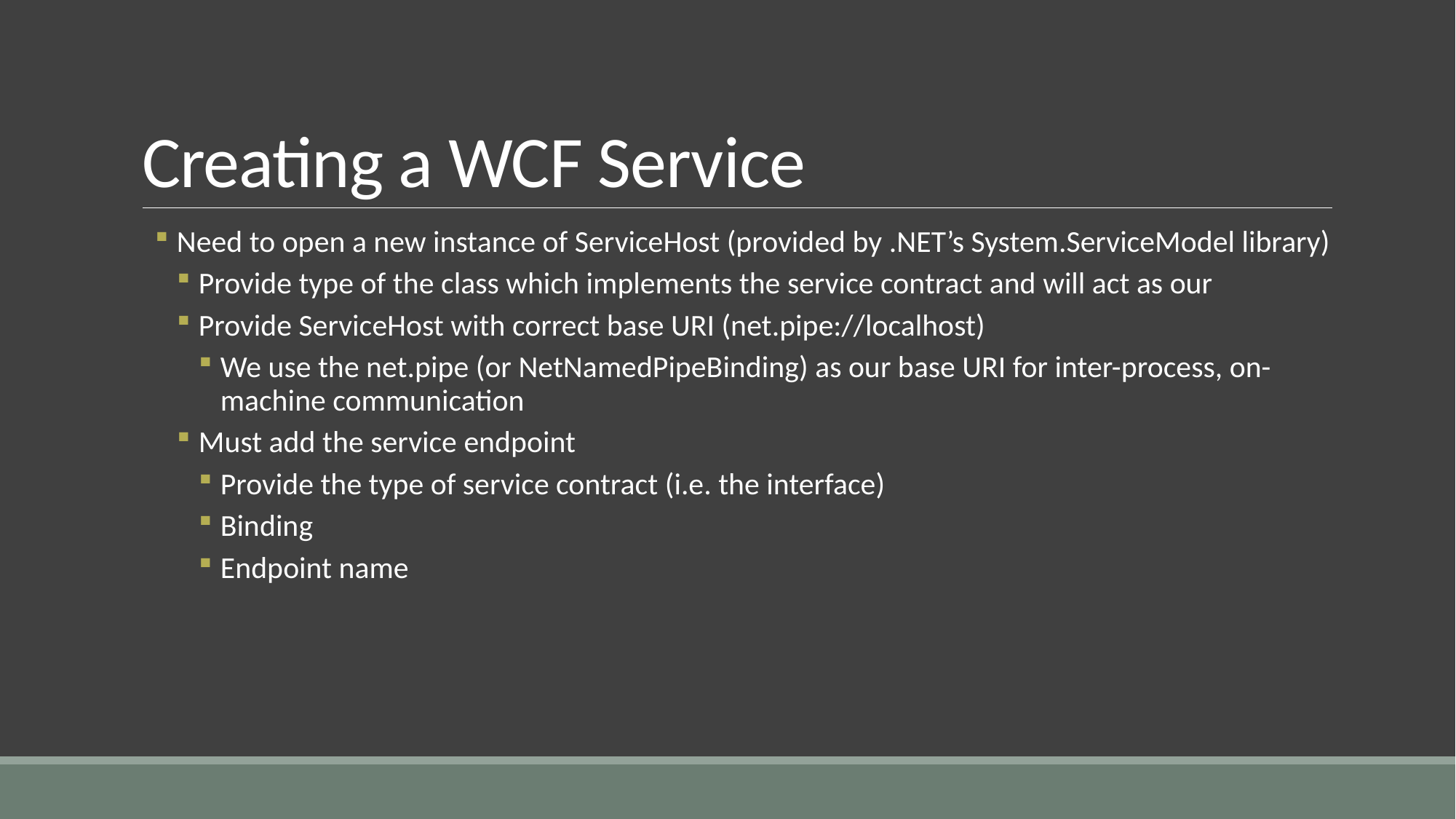

# Creating a WCF Service
Need to open a new instance of ServiceHost (provided by .NET’s System.ServiceModel library)
Provide type of the class which implements the service contract and will act as our
Provide ServiceHost with correct base URI (net.pipe://localhost)
We use the net.pipe (or NetNamedPipeBinding) as our base URI for inter-process, on-machine communication
Must add the service endpoint
Provide the type of service contract (i.e. the interface)
Binding
Endpoint name